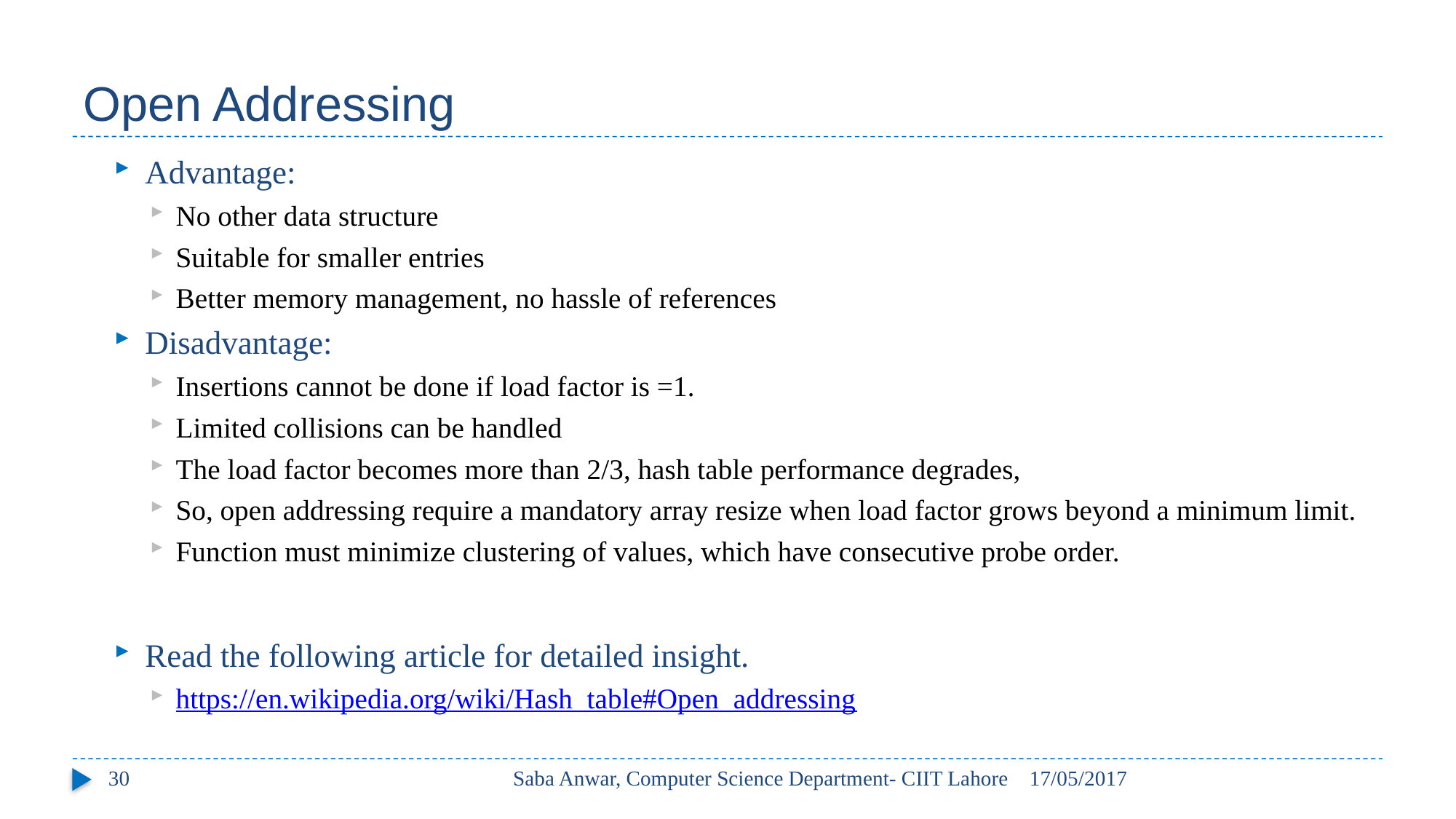

# Open Addressing
Advantage:
No other data structure
Suitable for smaller entries
Better memory management, no hassle of references
Disadvantage:
Insertions cannot be done if load factor is =1.
Limited collisions can be handled
The load factor becomes more than 2/3, hash table performance degrades,
So, open addressing require a mandatory array resize when load factor grows beyond a minimum limit.
Function must minimize clustering of values, which have consecutive probe order.

Read the following article for detailed insight.
https://en.wikipedia.org/wiki/Hash_table#Open_addressing

30
Saba Anwar, Computer Science Department- CIIT Lahore
17/05/2017